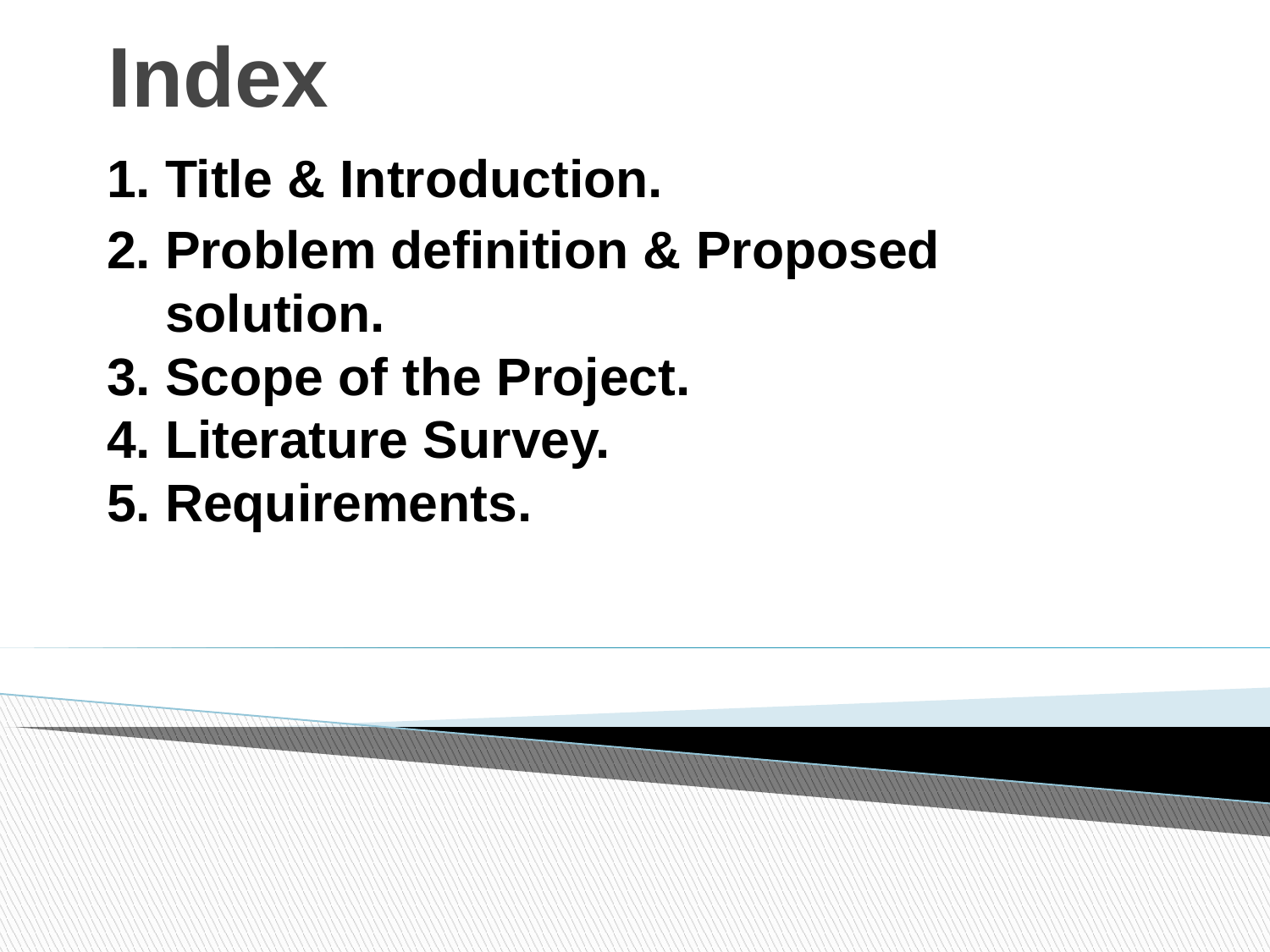

# Index
Title & Introduction.
Problem definition & Proposed solution.
Scope of the Project.
Literature Survey.
Requirements.